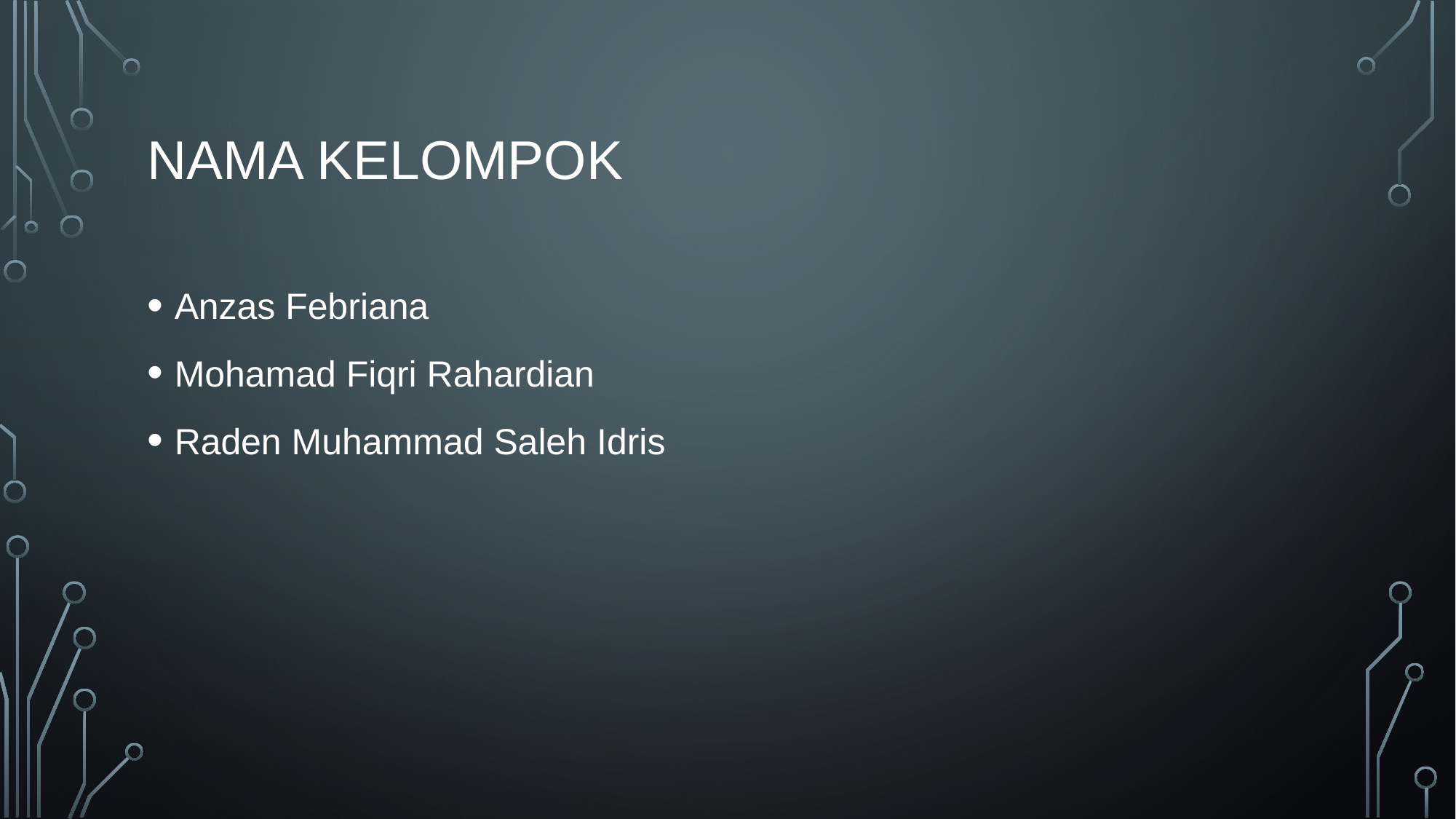

# Nama Kelompok
Anzas Febriana
Mohamad Fiqri Rahardian
Raden Muhammad Saleh Idris